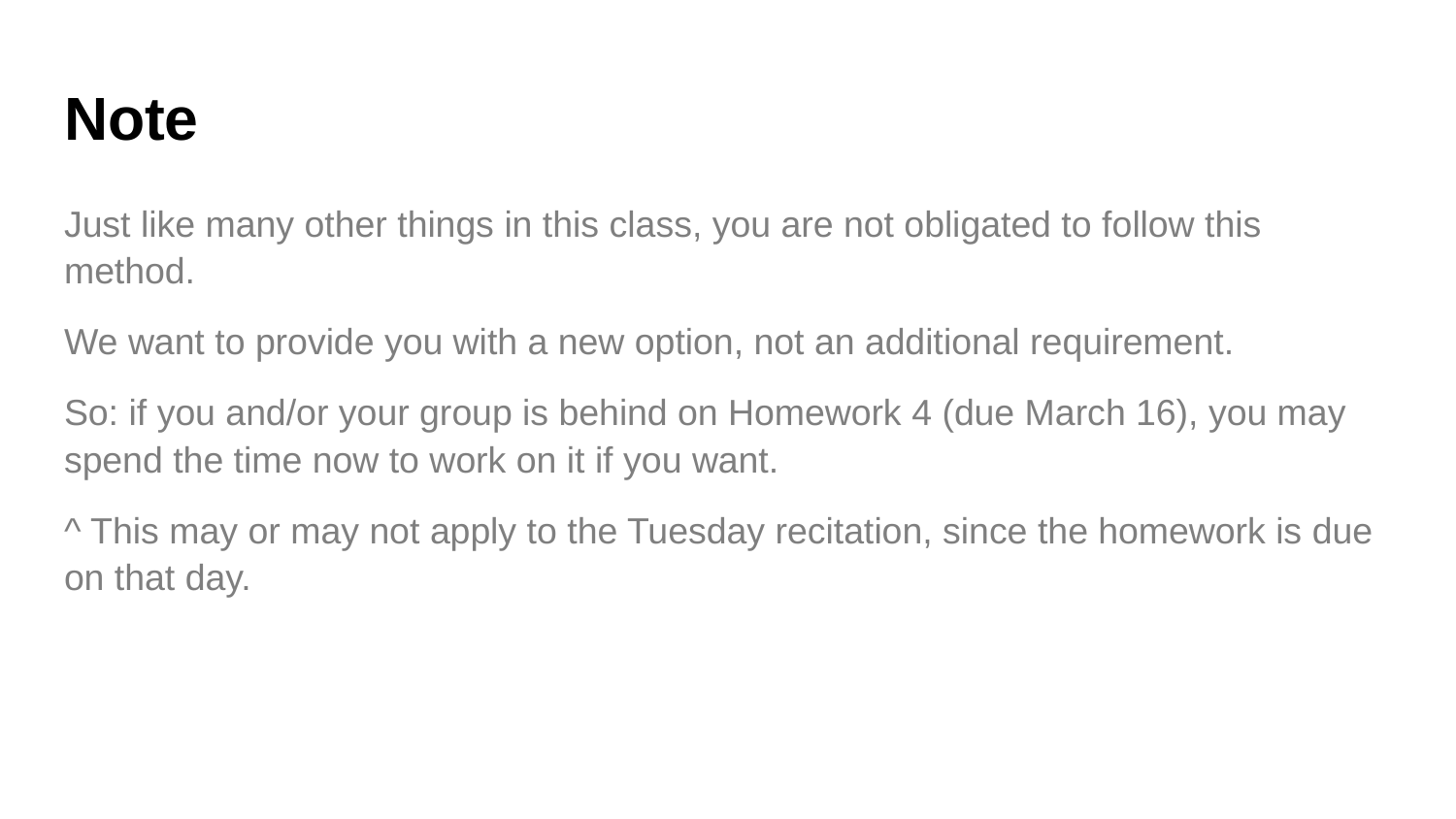

# Note
Just like many other things in this class, you are not obligated to follow this method.
We want to provide you with a new option, not an additional requirement.
So: if you and/or your group is behind on Homework 4 (due March 16), you may spend the time now to work on it if you want.
^ This may or may not apply to the Tuesday recitation, since the homework is due on that day.